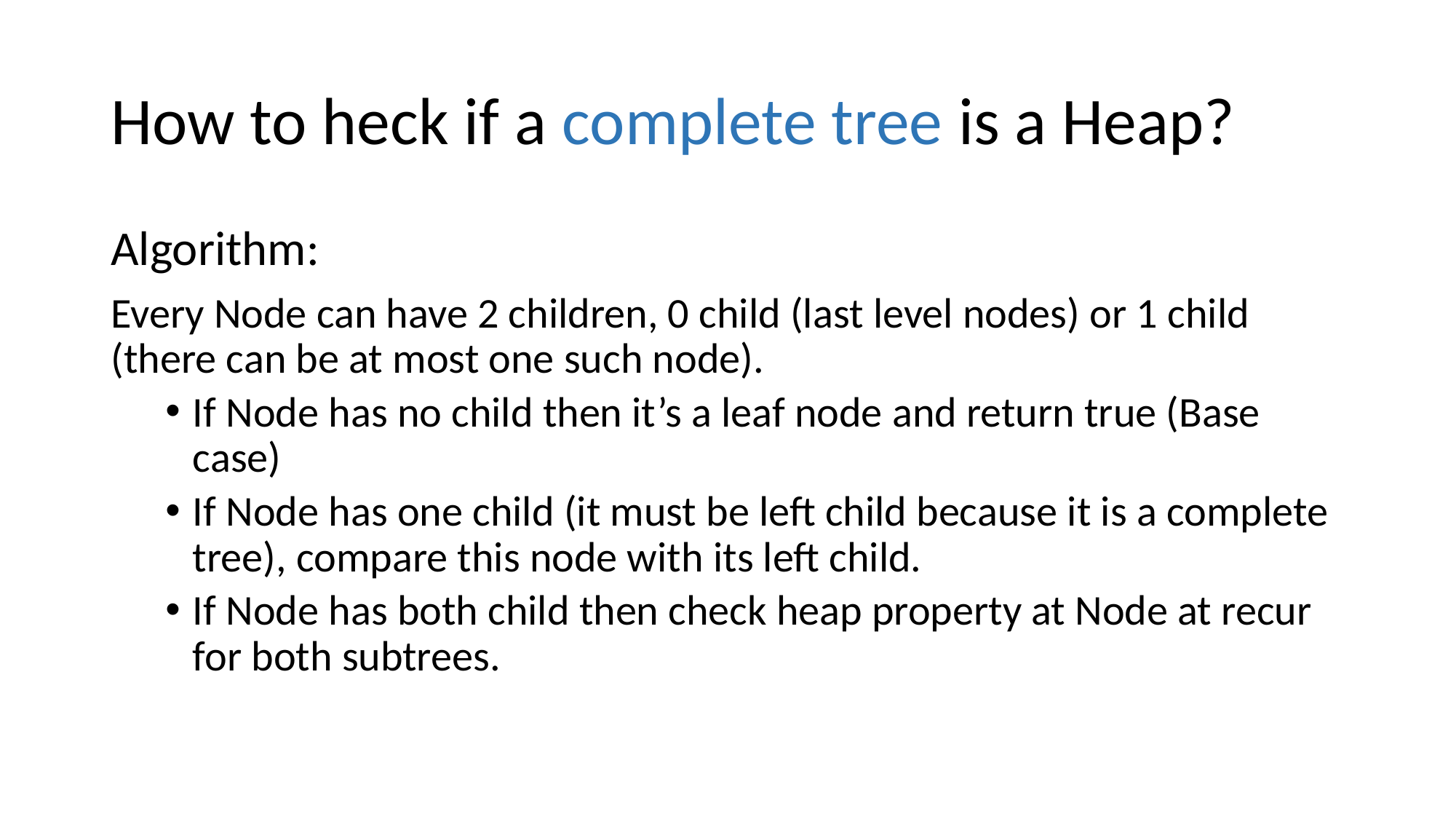

# How to heck if a complete tree is a Heap?
Algorithm:
Every Node can have 2 children, 0 child (last level nodes) or 1 child (there can be at most one such node).
If Node has no child then it’s a leaf node and return true (Base case)
If Node has one child (it must be left child because it is a complete tree), compare this node with its left child.
If Node has both child then check heap property at Node at recur for both subtrees.